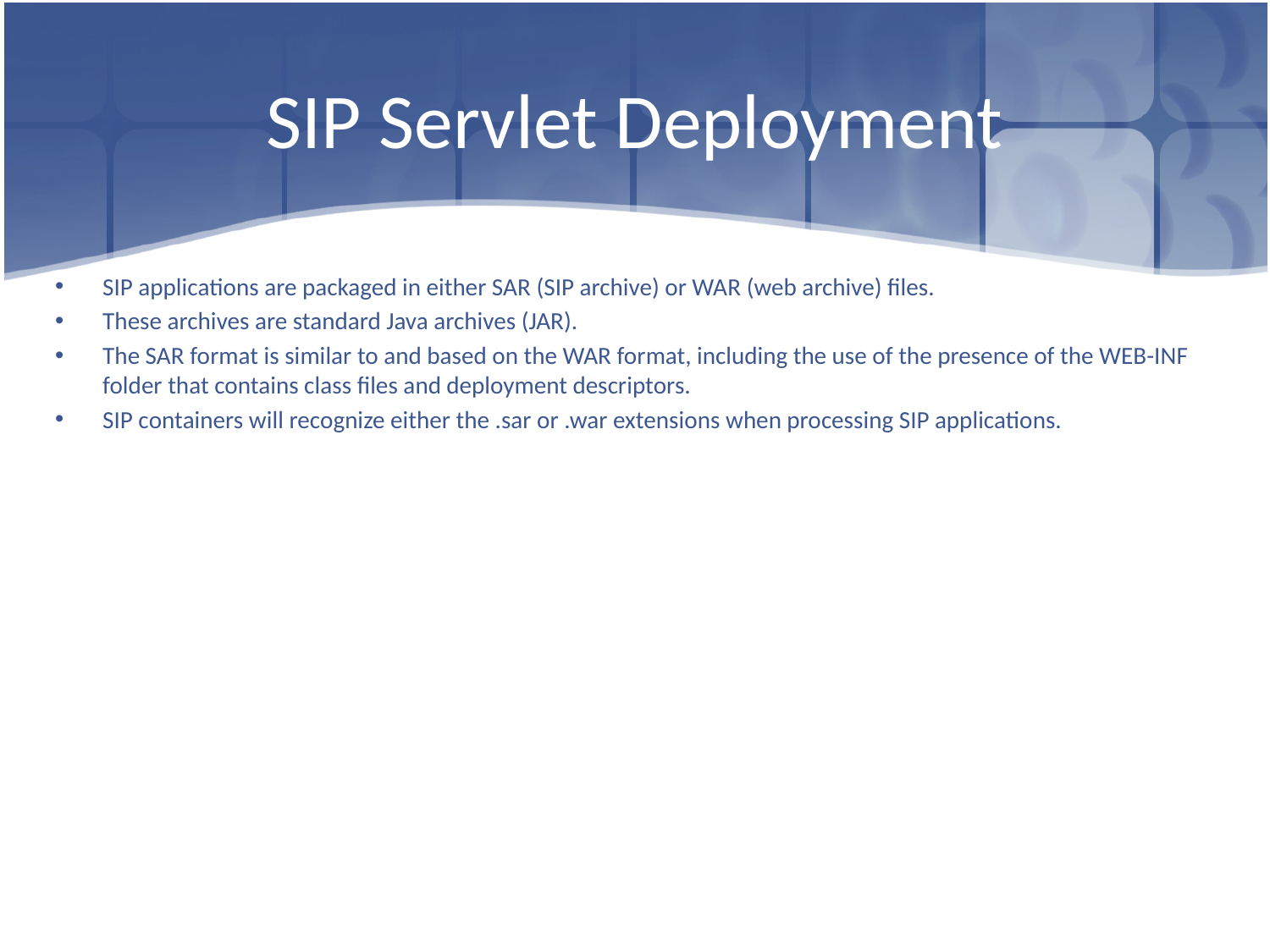

# SIP Servlet Deployment
SIP applications are packaged in either SAR (SIP archive) or WAR (web archive) files.
These archives are standard Java archives (JAR).
The SAR format is similar to and based on the WAR format, including the use of the presence of the WEB-INF folder that contains class files and deployment descriptors.
SIP containers will recognize either the .sar or .war extensions when processing SIP applications.